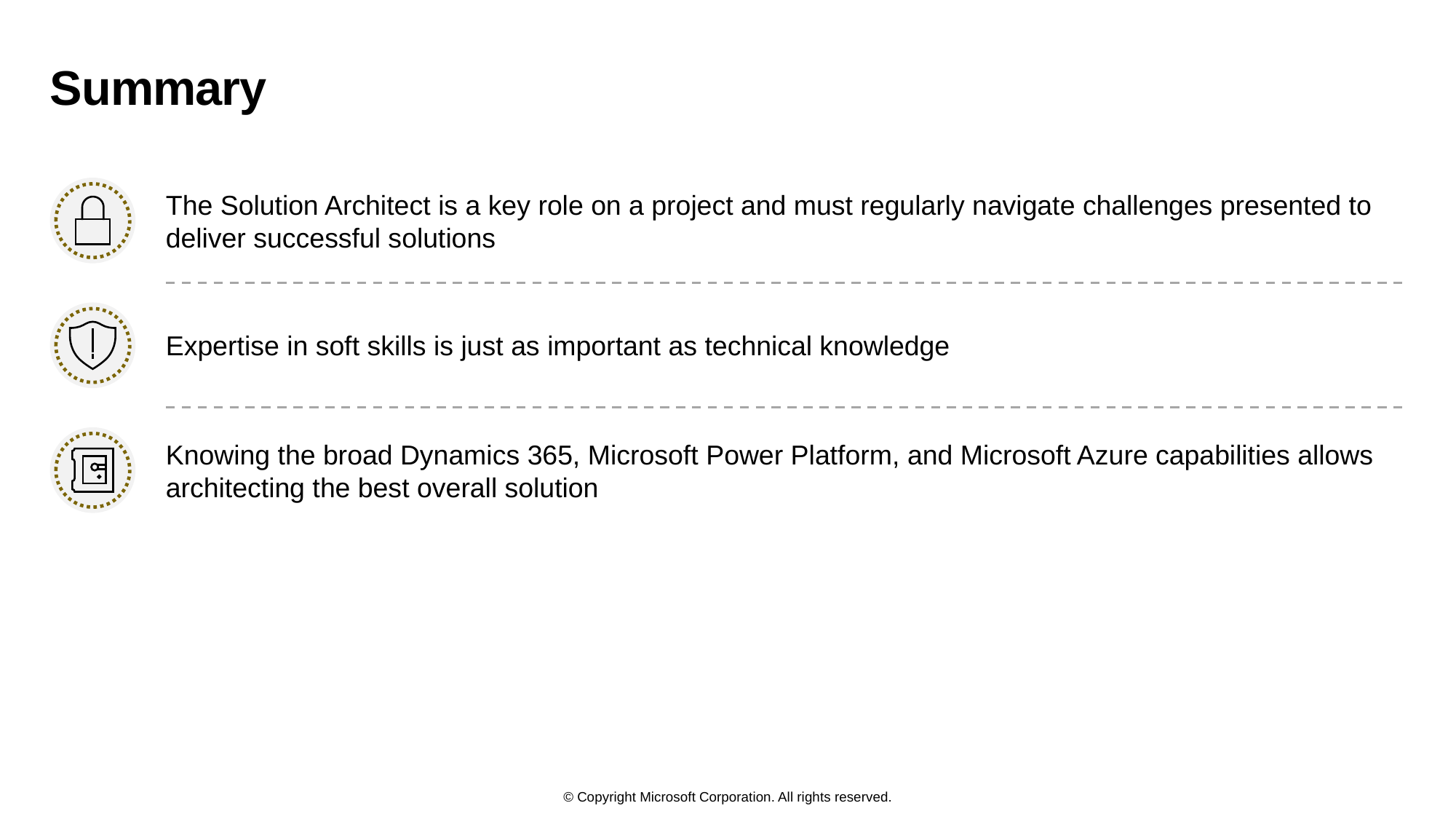

# Summary
The Solution Architect is a key role on a project and must regularly navigate challenges presented to deliver successful solutions

Expertise in soft skills is just as important as technical knowledge

Knowing the broad Dynamics 365, Microsoft Power Platform, and Microsoft Azure capabilities allows architecting the best overall solution